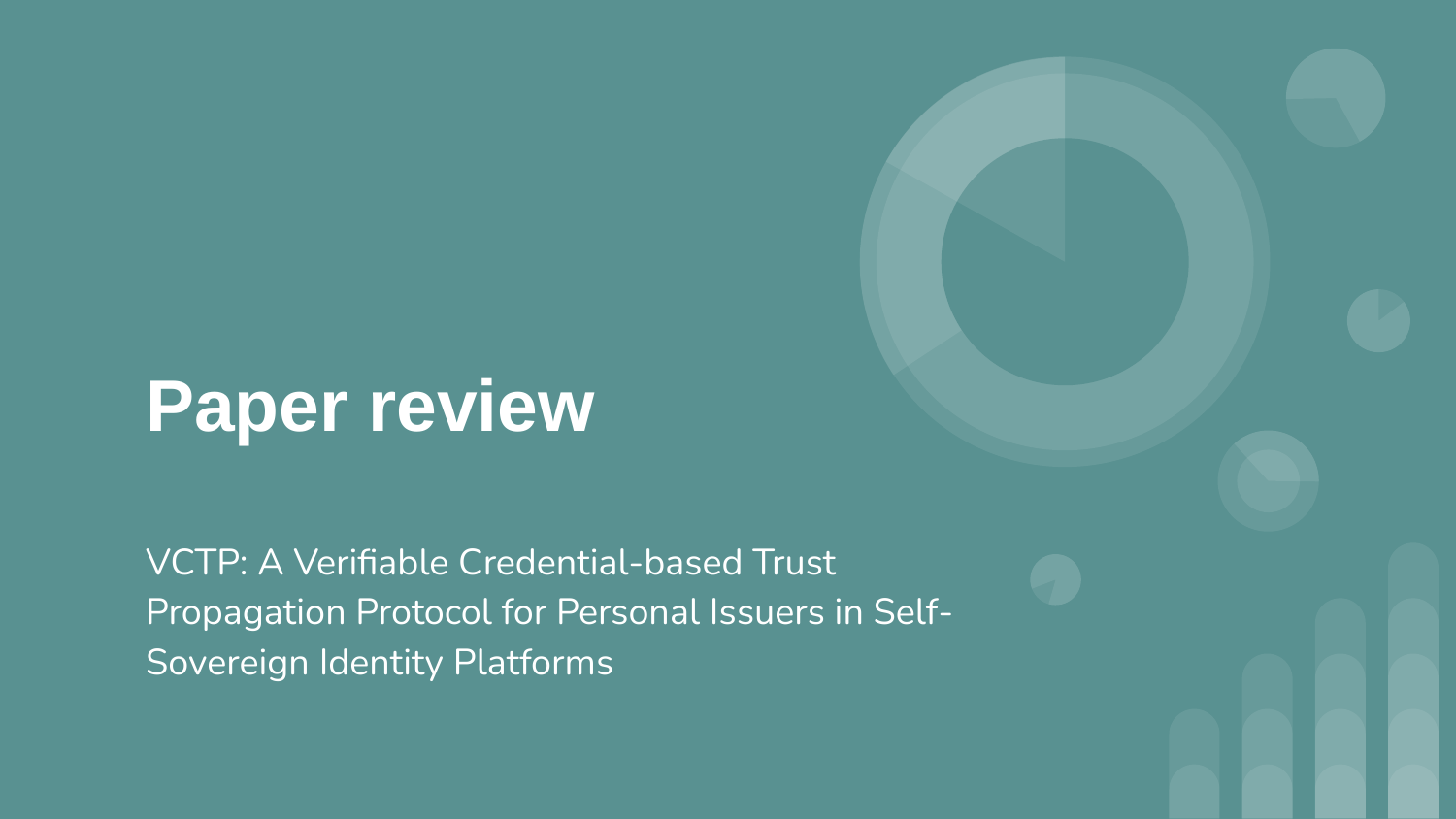

# Paper review
VCTP: A Verifiable Credential-based Trust Propagation Protocol for Personal Issuers in Self-Sovereign Identity Platforms